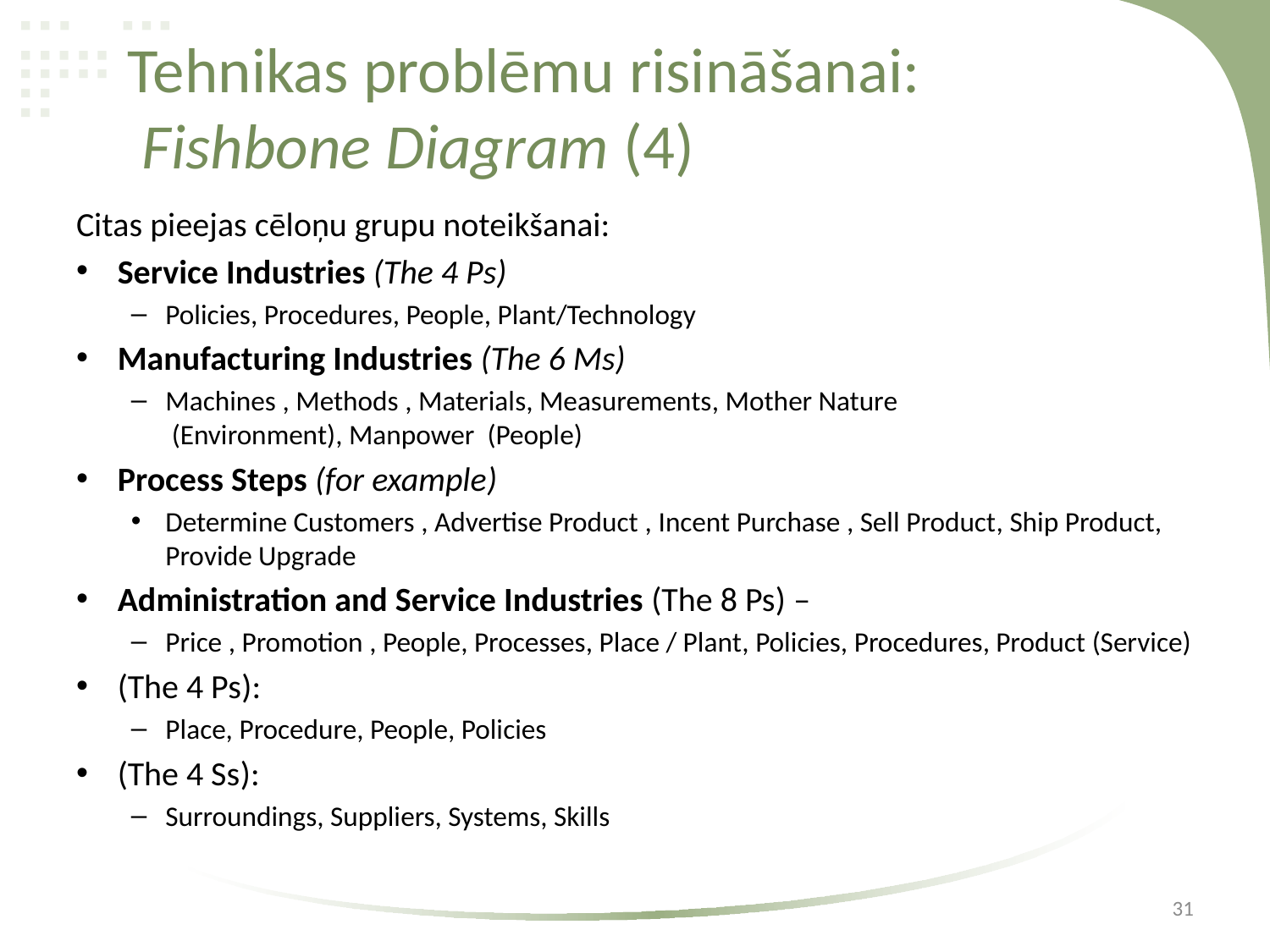

# Tehnikas problēmu risināšanai: Fishbone Diagram (4)
Citas pieejas cēloņu grupu noteikšanai:
Service Industries (The 4 Ps)
Policies, Procedures, People, Plant/Technology
Manufacturing Industries (The 6 Ms)
Machines , Methods , Materials, Measurements, Mother Nature
 (Environment), Manpower  (People)
Process Steps (for example)
Determine Customers , Advertise Product , Incent Purchase , Sell Product, Ship Product, Provide Upgrade
Administration and Service Industries (The 8 Ps) –
Price , Promotion , People, Processes, Place / Plant, Policies, Procedures, Product (Service)
(The 4 Ps):
Place, Procedure, People, Policies
(The 4 Ss):
Surroundings, Suppliers, Systems, Skills

31